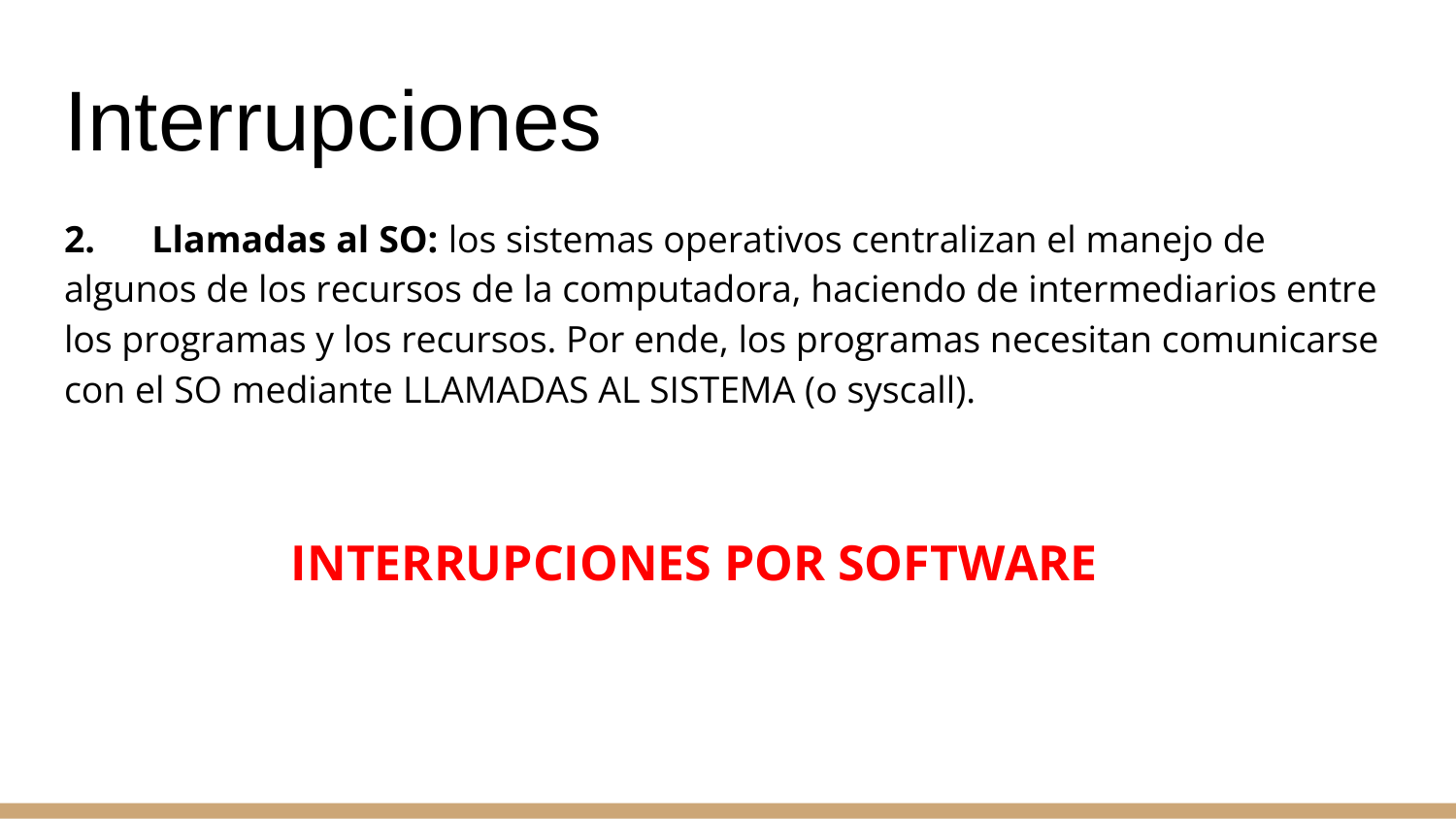

# Interrupciones
2.      Llamadas al SO: los sistemas operativos centralizan el manejo de algunos de los recursos de la computadora, haciendo de intermediarios entre los programas y los recursos. Por ende, los programas necesitan comunicarse con el SO mediante LLAMADAS AL SISTEMA (o syscall).

INTERRUPCIONES POR SOFTWARE